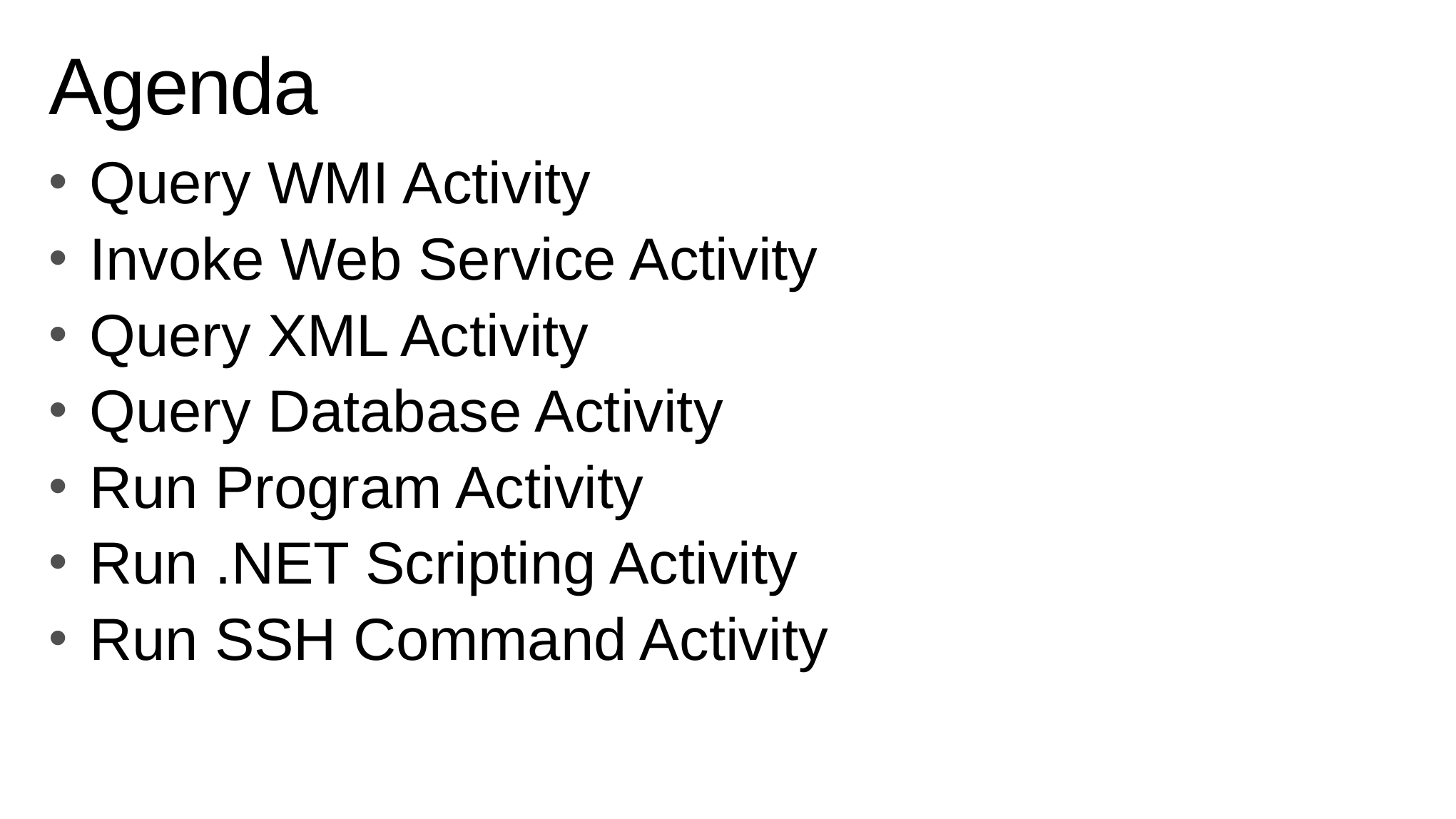

# Agenda
Query WMI Activity
Invoke Web Service Activity
Query XML Activity
Query Database Activity
Run Program Activity
Run .NET Scripting Activity
Run SSH Command Activity